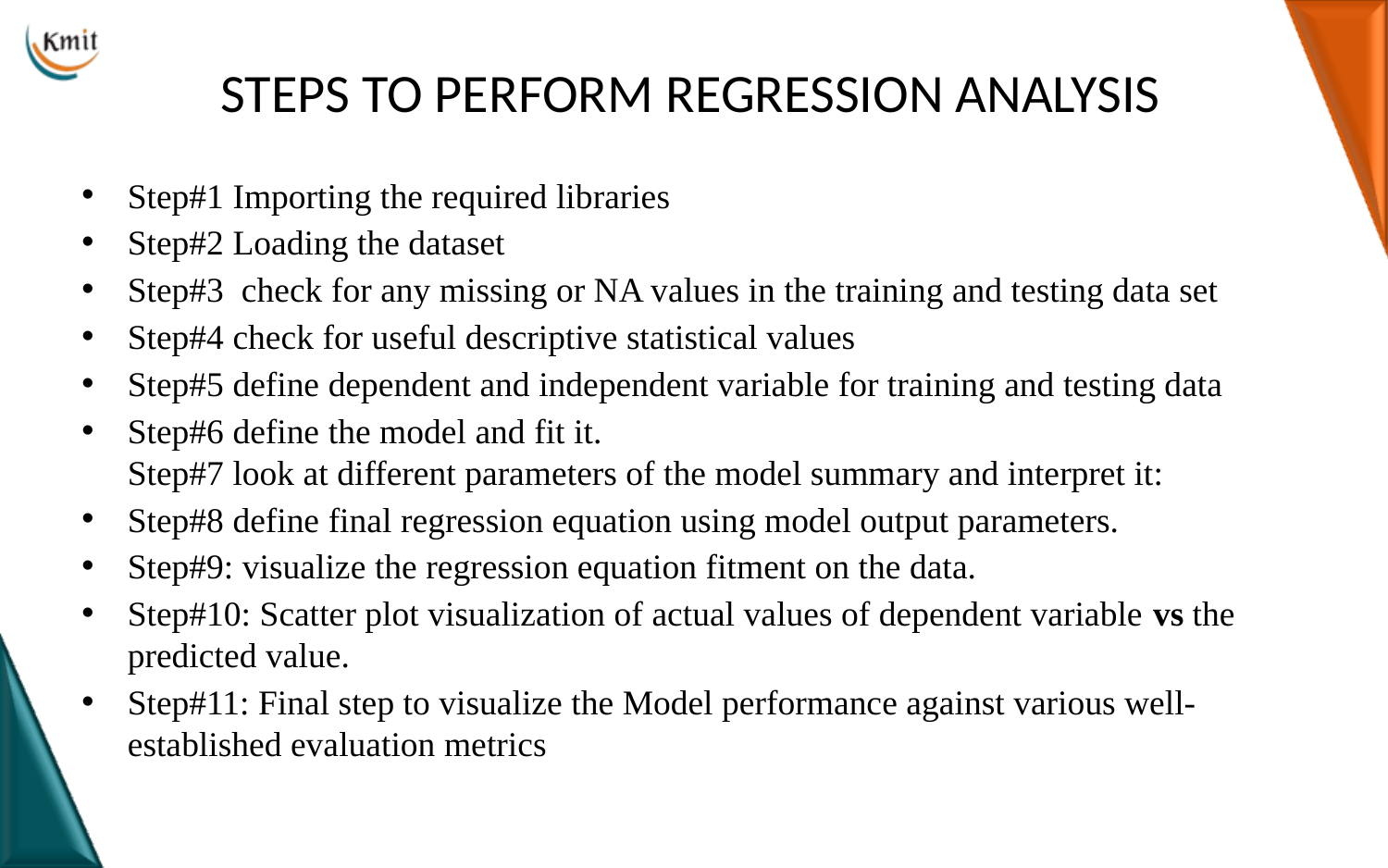

# STEPS TO PERFORM REGRESSION ANALYSIS
Step#1 Importing the required libraries
Step#2 Loading the dataset
Step#3  check for any missing or NA values in the training and testing data set
Step#4 check for useful descriptive statistical values
Step#5 define dependent and independent variable for training and testing data
Step#6 define the model and fit it.
Step#7 look at different parameters of the model summary and interpret it:
Step#8 define final regression equation using model output parameters.
Step#9: visualize the regression equation fitment on the data.
Step#10: Scatter plot visualization of actual values of dependent variable vs the predicted value.
Step#11: Final step to visualize the Model performance against various well-established evaluation metrics